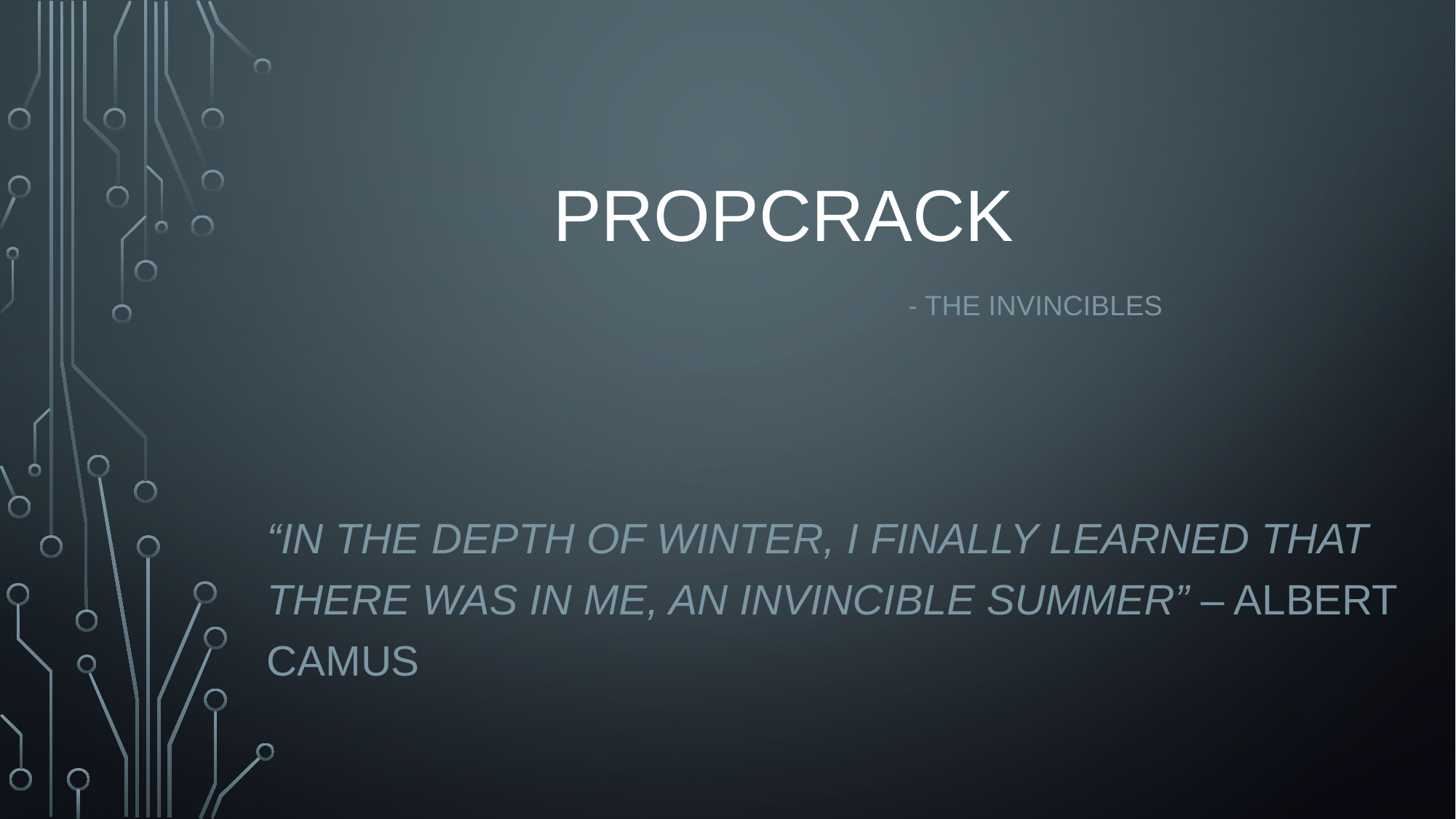

# PROPCRACK
- The invincibles
“In the depth of winter, I finally learned that there was in me, an invincible summer” – Albert Camus